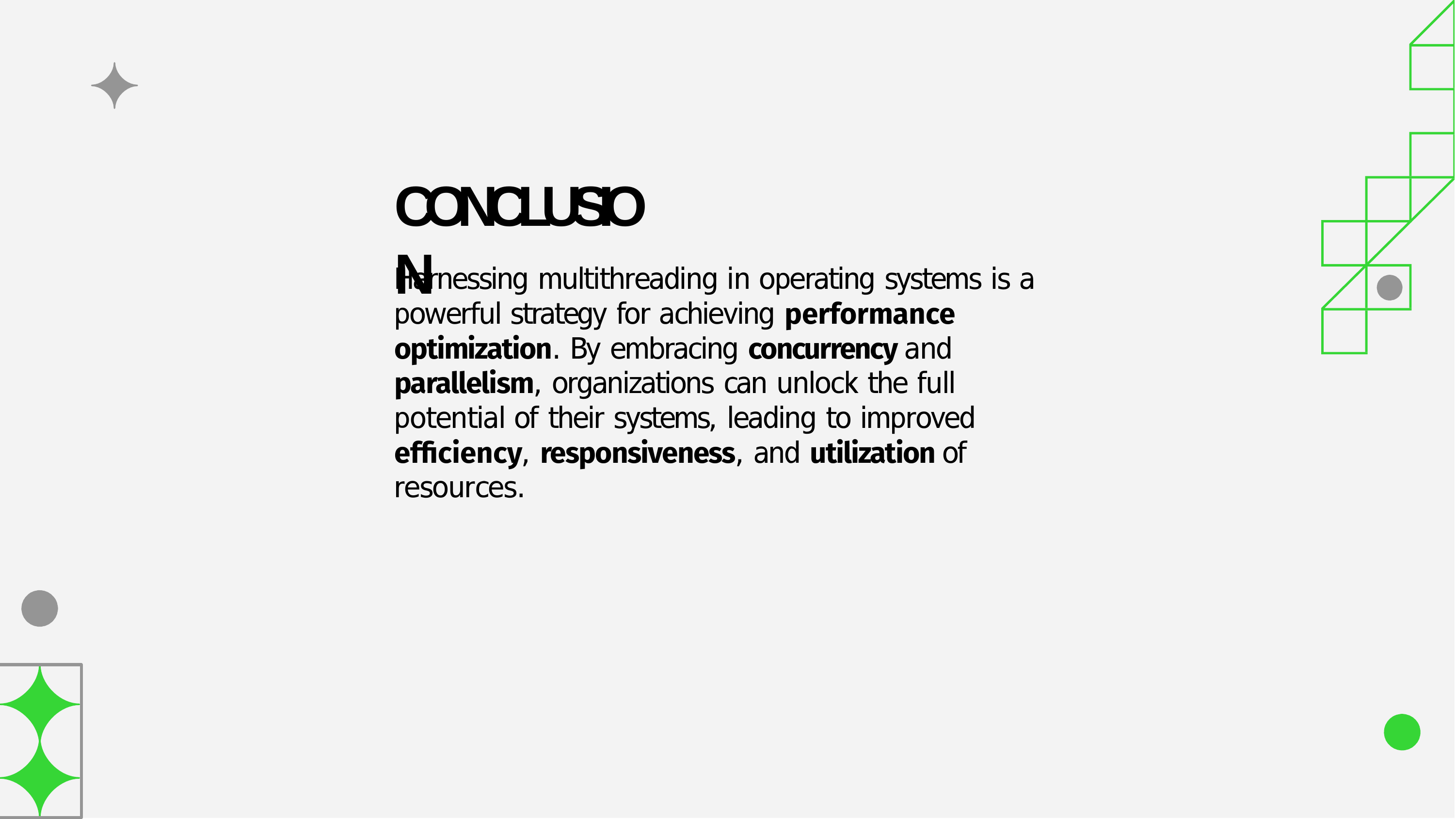

# CONCLUSION
Harnessing multithreading in operating systems is a powerful strategy for achieving performance optimization. By embracing concurrency and parallelism, organizations can unlock the full potential of their systems, leading to improved efﬁciency, responsiveness, and utilization of resources.